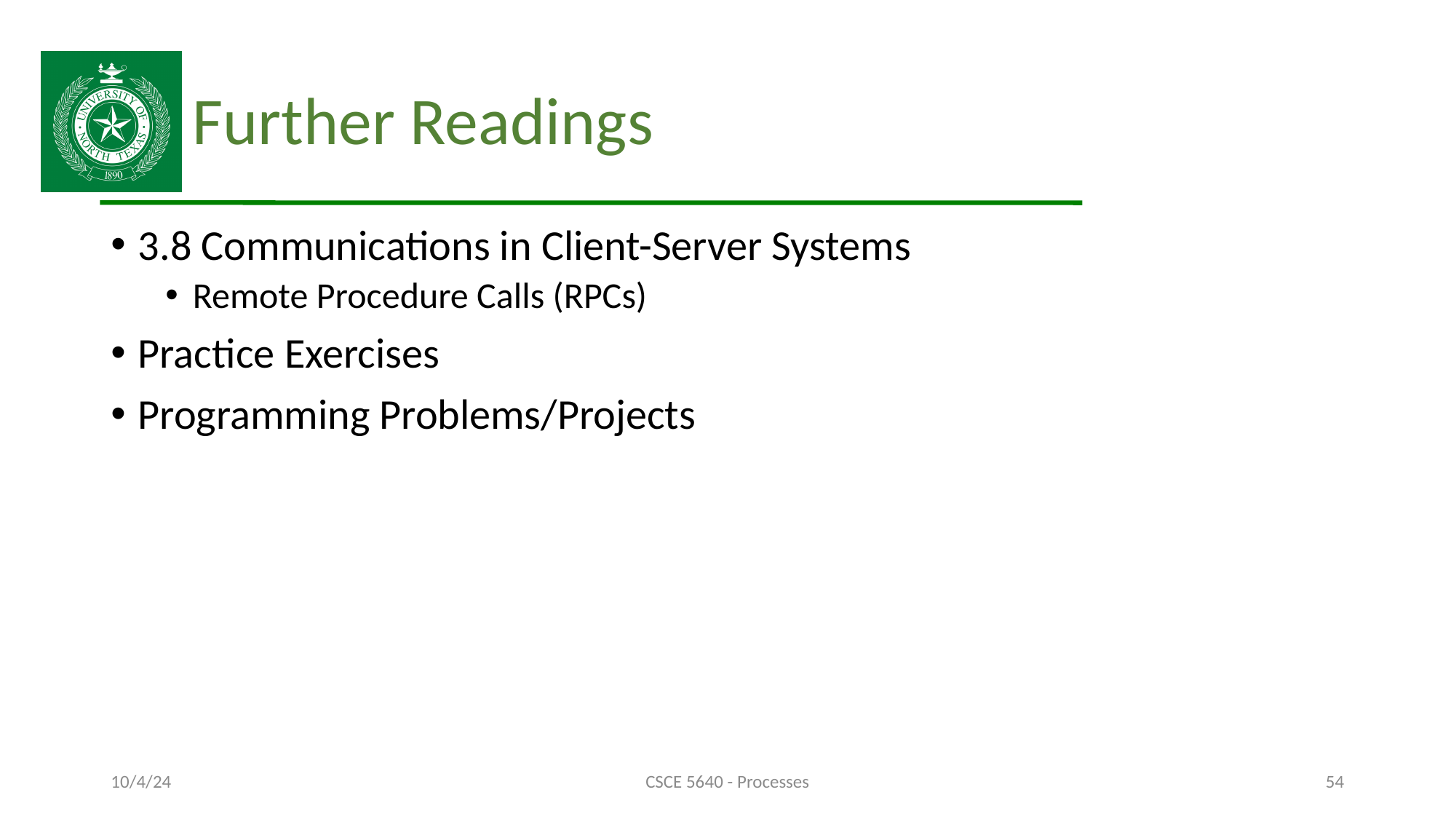

# Further Readings
3.8 Communications in Client-Server Systems
Remote Procedure Calls (RPCs)
Practice Exercises
Programming Problems/Projects
10/4/24
CSCE 5640 - Processes
54